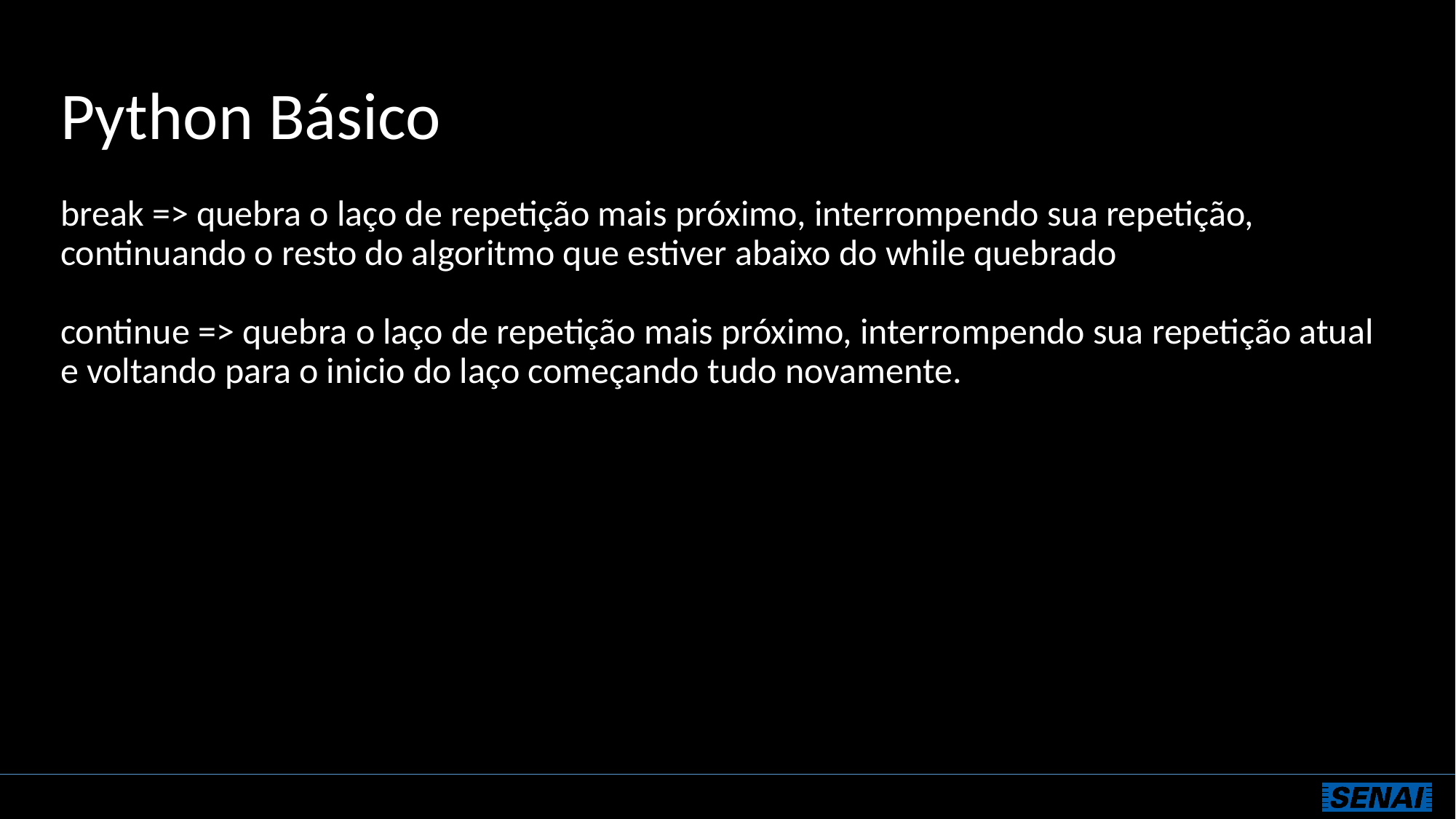

# Python Básico

break => quebra o laço de repetição mais próximo, interrompendo sua repetição, continuando o resto do algoritmo que estiver abaixo do while quebrado

continue => quebra o laço de repetição mais próximo, interrompendo sua repetição atual e voltando para o inicio do laço começando tudo novamente.